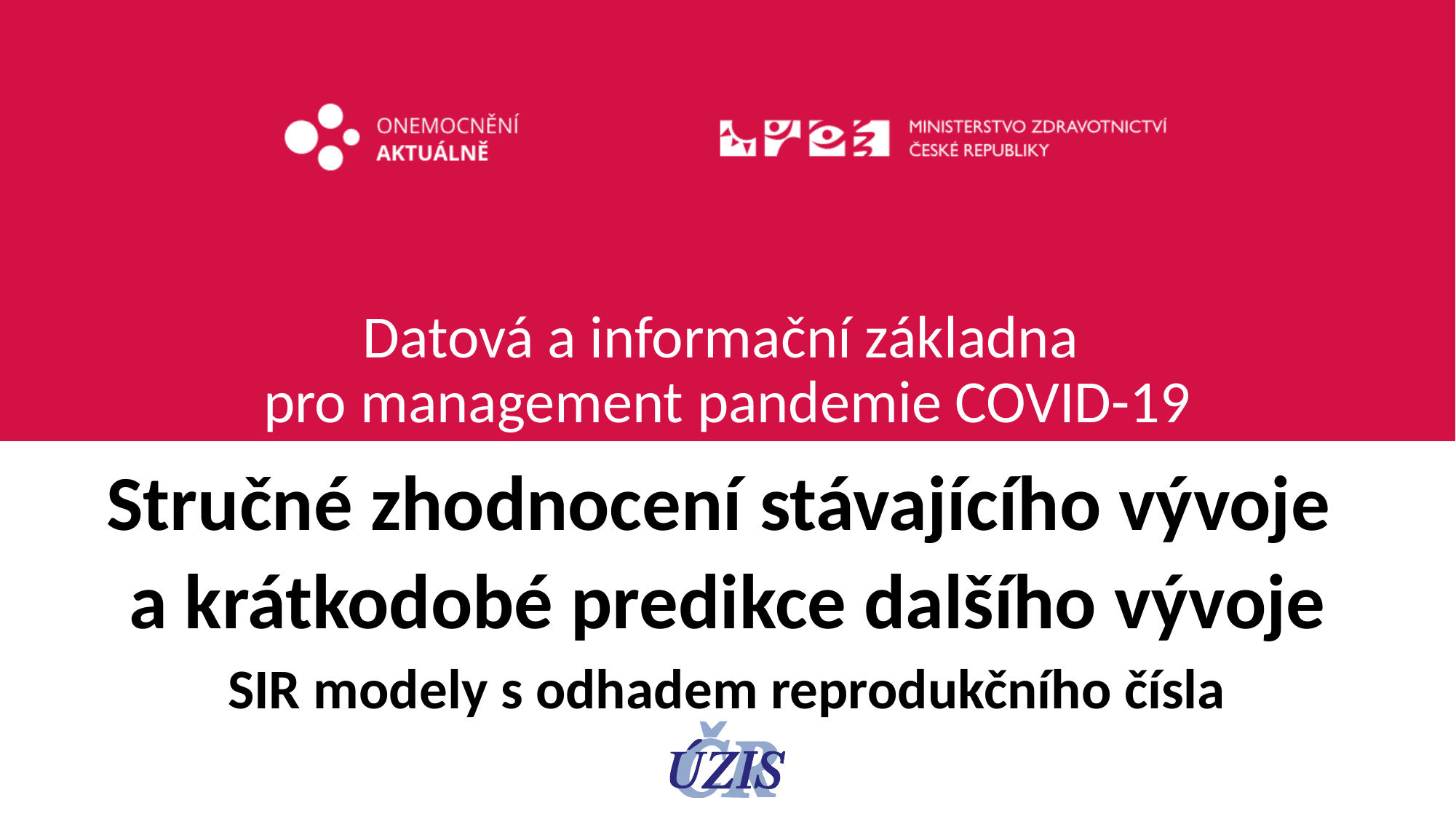

# Datová a informační základna pro management pandemie COVID-19
Stručné zhodnocení stávajícího vývoje
a krátkodobé predikce dalšího vývoje
SIR modely s odhadem reprodukčního čísla